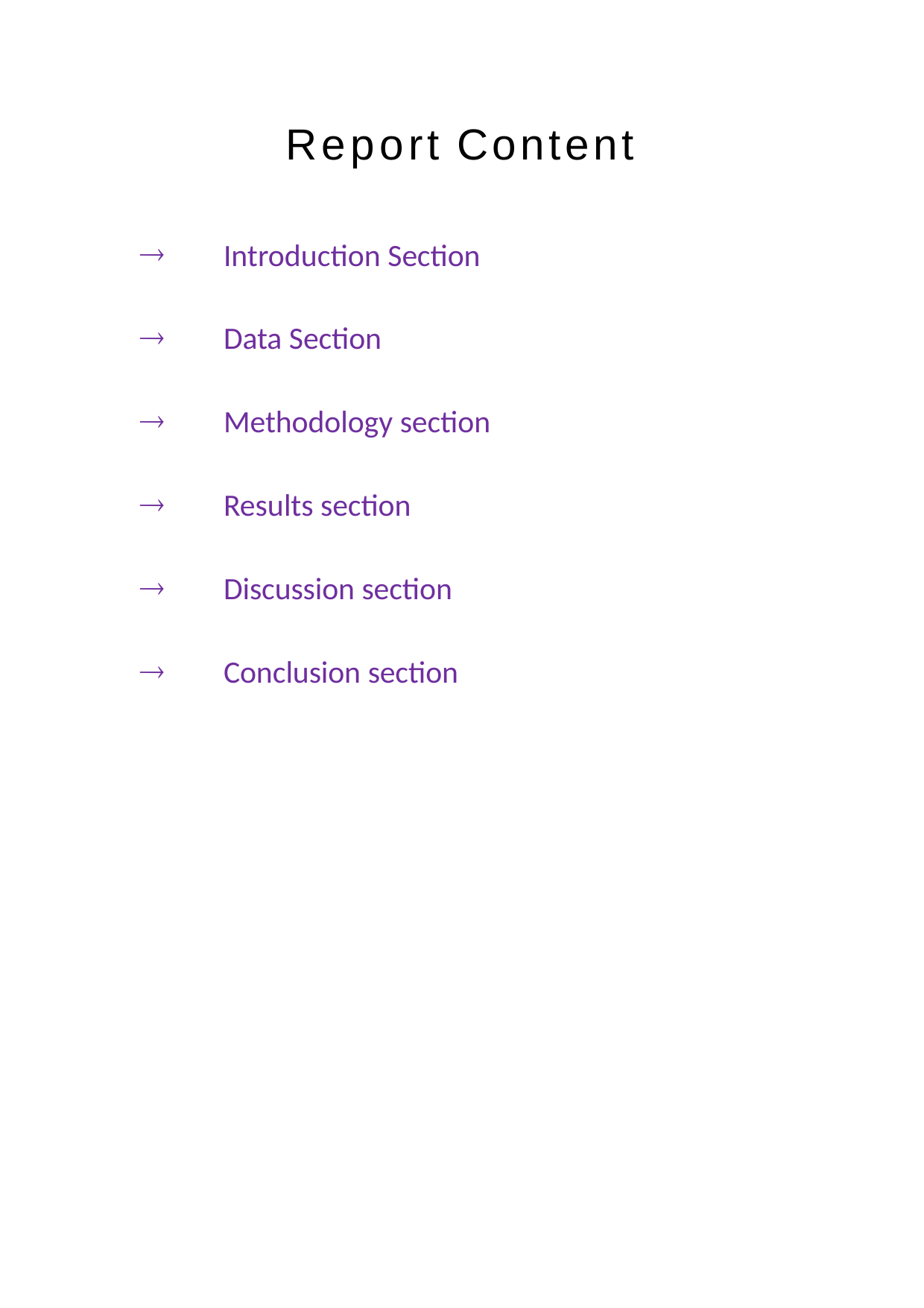

Report Content
| → | Introduction Section |
| --- | --- |
| → | Data Section |
| → | Methodology section |
| → | Results section |
| → | Discussion section |
| → | Conclusion section |